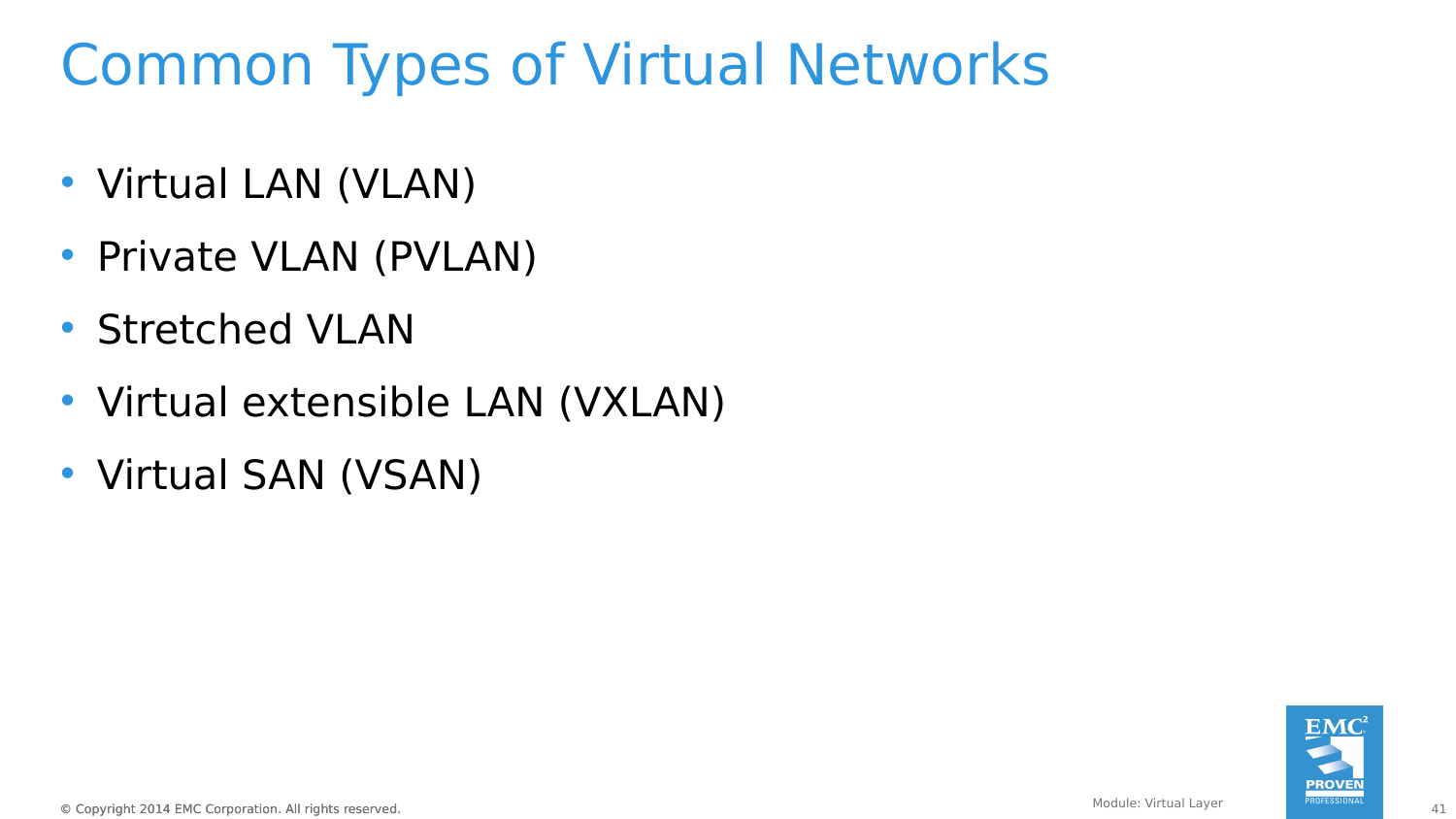

# Common Types of Virtual Networks
Virtual LAN (VLAN)
Private VLAN (PVLAN)
Stretched VLAN
Virtual extensible LAN (VXLAN)
Virtual SAN (VSAN)
Module: Virtual Layer